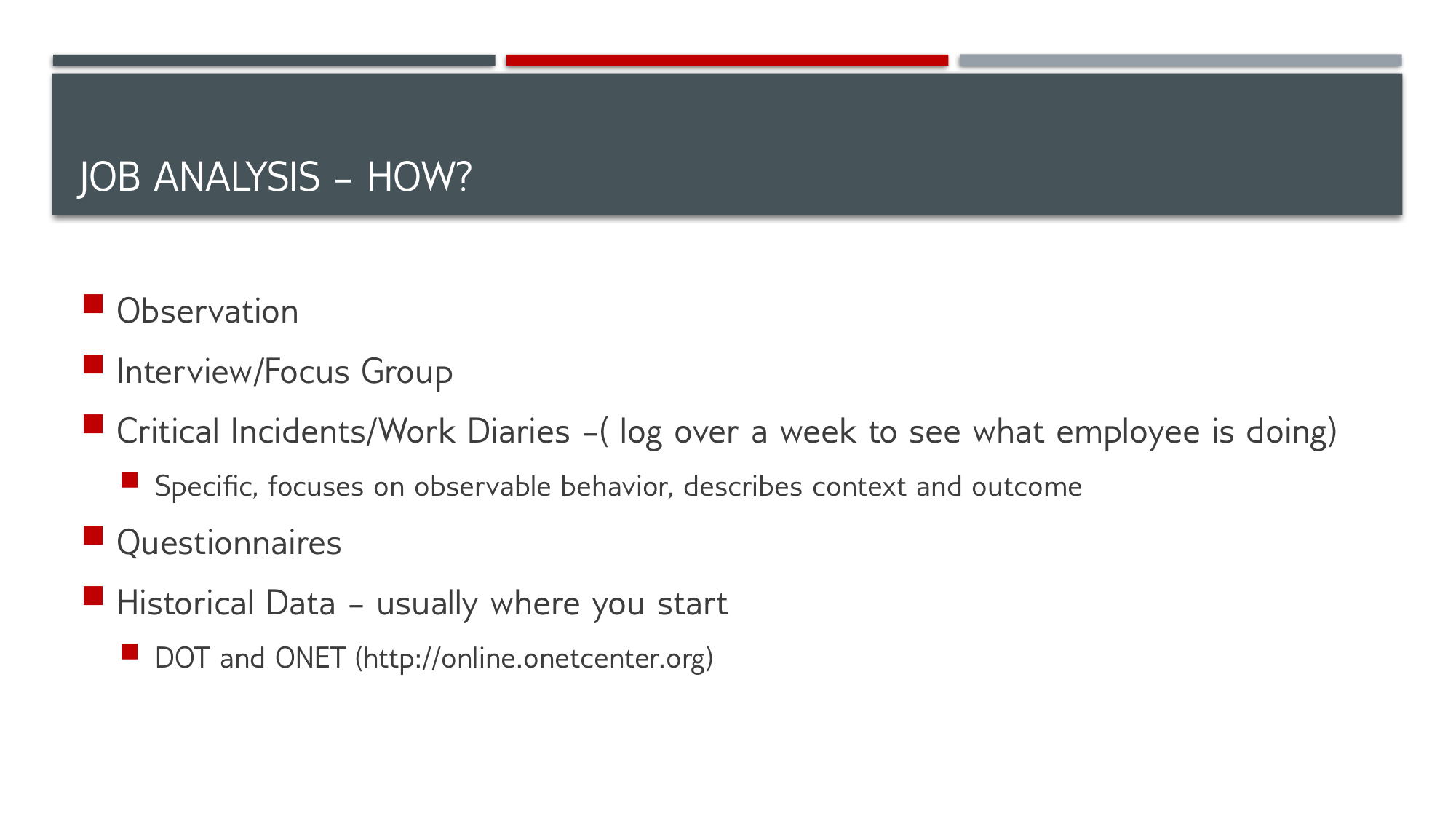

# Job Analysis – How?
Observation
Interview/Focus Group
Critical Incidents/Work Diaries –( log over a week to see what employee is doing)
Specific, focuses on observable behavior, describes context and outcome
Questionnaires
Historical Data – usually where you start
DOT and ONET (http://online.onetcenter.org)